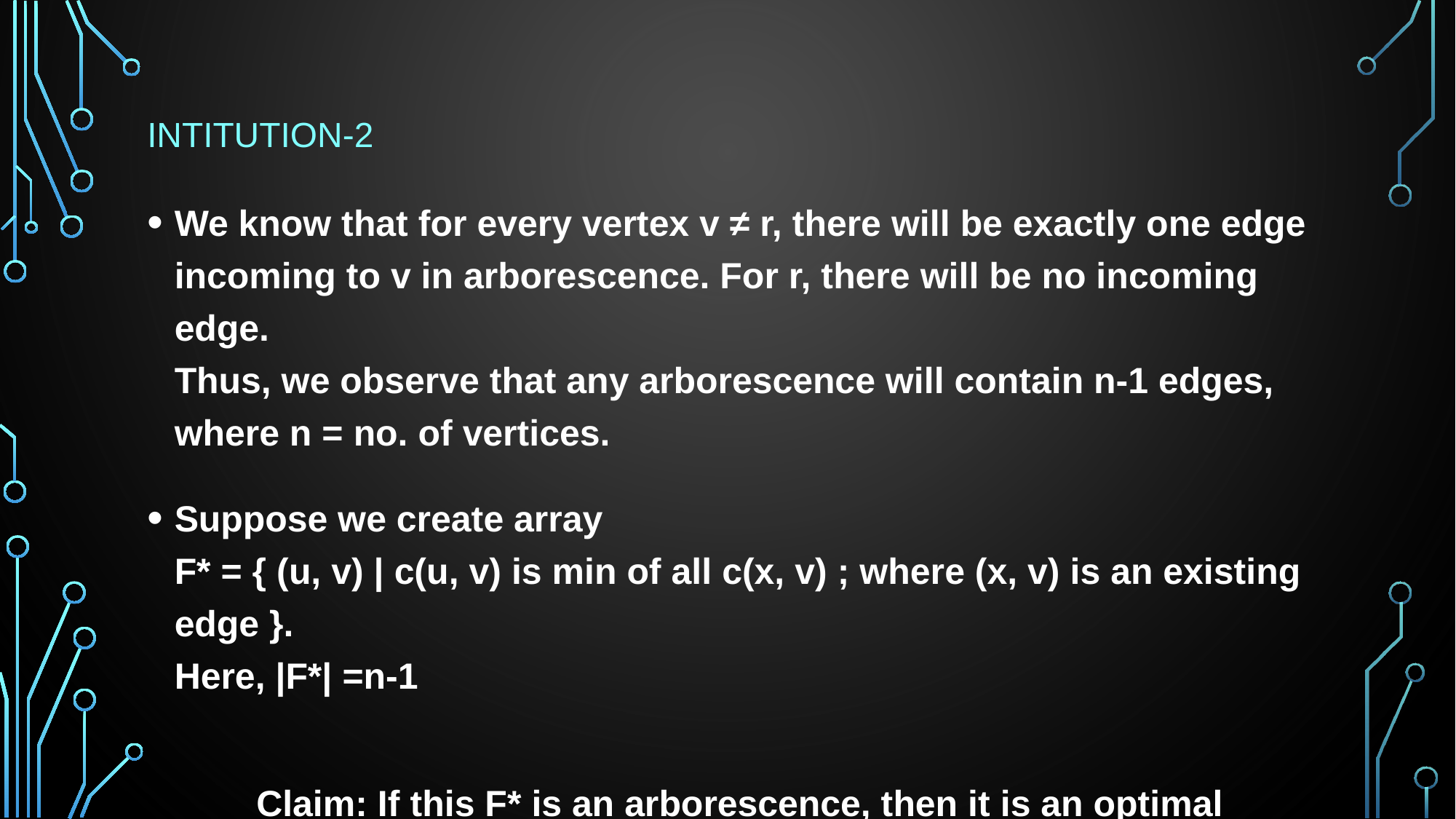

# INTITUTION-2
We know that for every vertex v ≠ r, there will be exactly one edge incoming to v in arborescence. For r, there will be no incoming edge.
Thus, we observe that any arborescence will contain n-1 edges, where n = no. of vertices.
Suppose we create array
F* = { (u, v) | c(u, v) is min of all c(x, v) ; where (x, v) is an existing edge }.
Here, |F*| =n-1

Claim: If this F* is an arborescence, then it is an optimal arborescence.